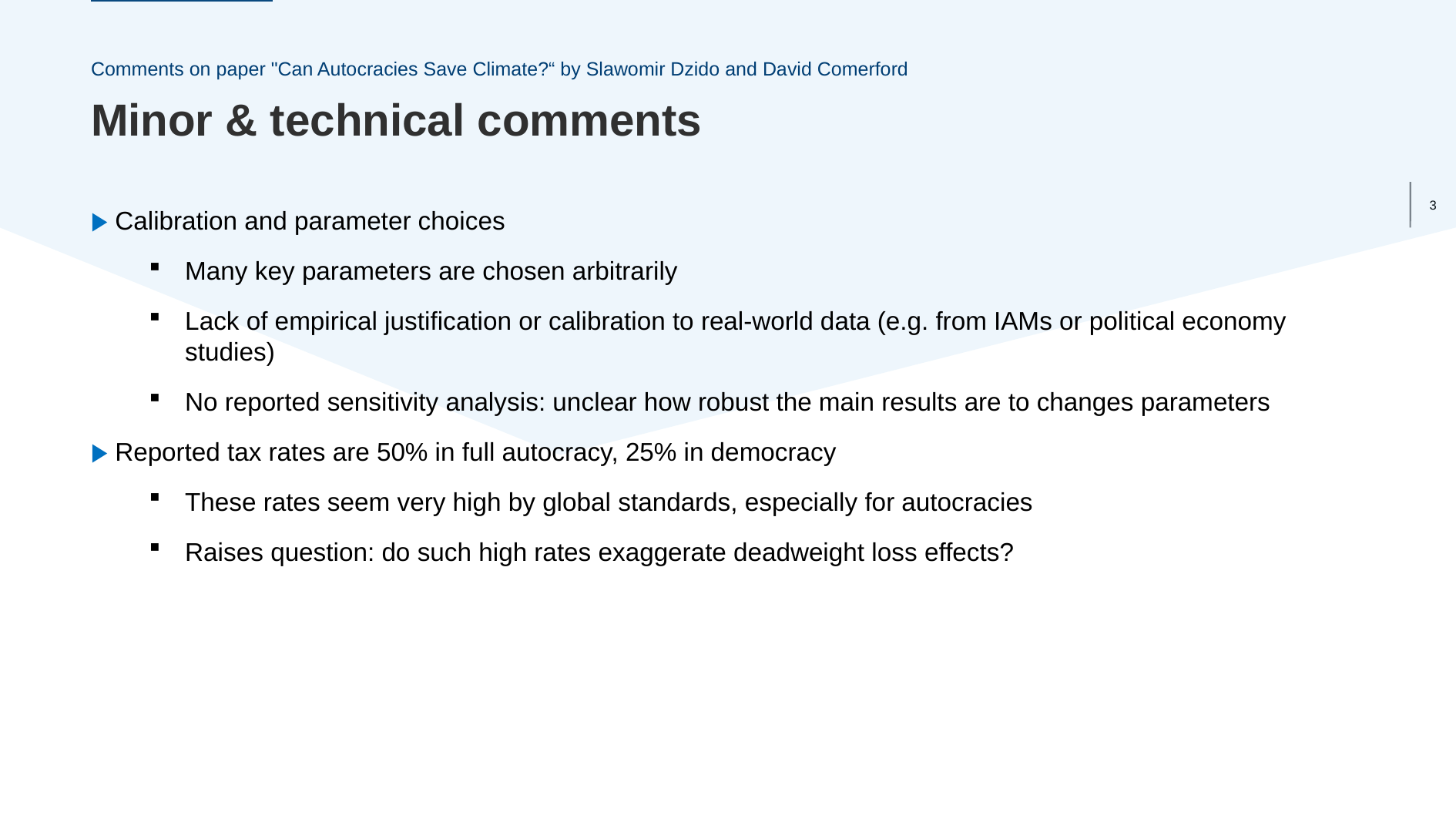

Comments on paper "Can Autocracies Save Climate?“ by Slawomir Dzido and David Comerford
Minor & technical comments
▶ Calibration and parameter choices
Many key parameters are chosen arbitrarily
Lack of empirical justification or calibration to real-world data (e.g. from IAMs or political economy studies)
No reported sensitivity analysis: unclear how robust the main results are to changes parameters
▶ Reported tax rates are 50% in full autocracy, 25% in democracy
These rates seem very high by global standards, especially for autocracies
Raises question: do such high rates exaggerate deadweight loss effects?